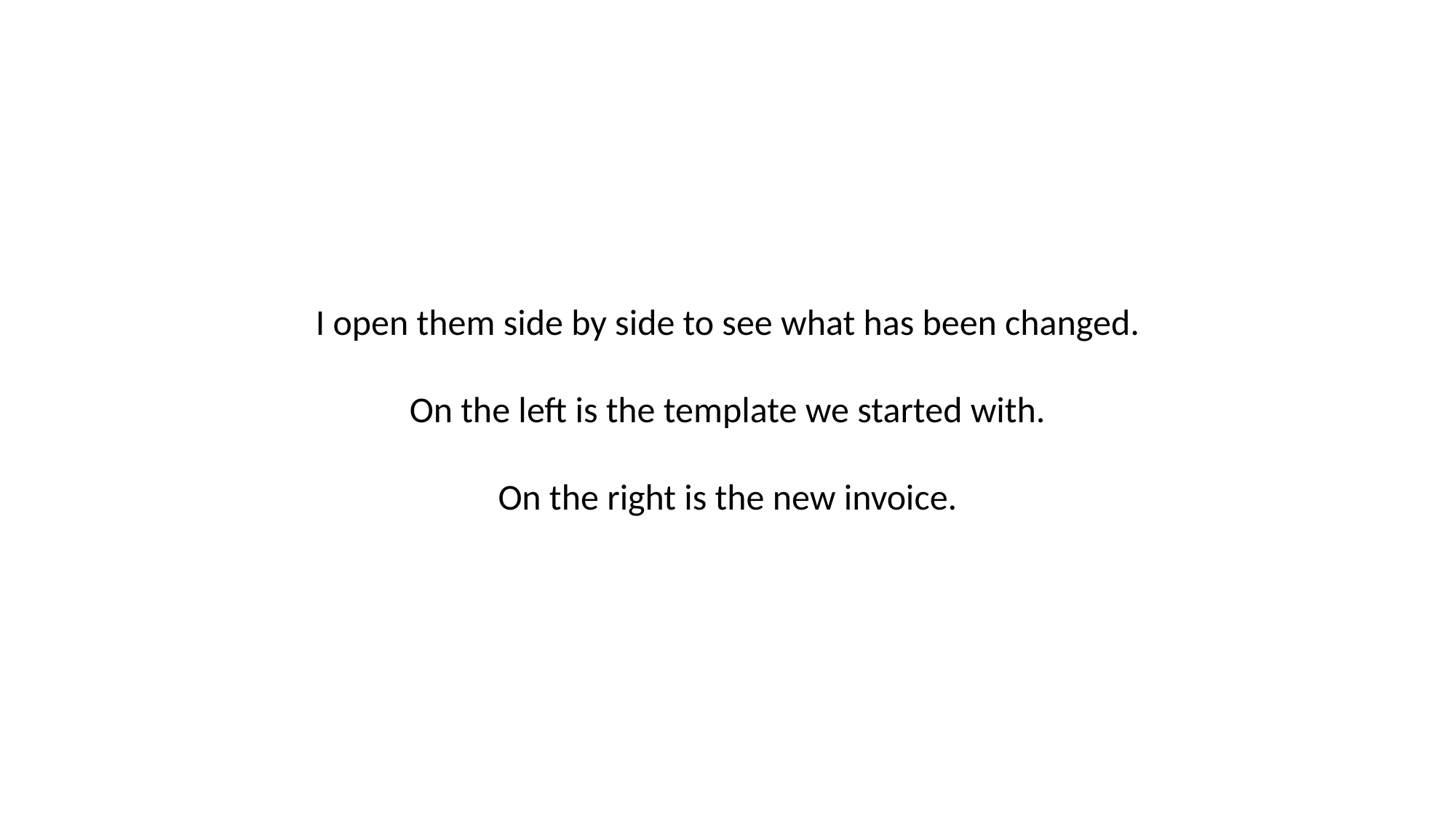

I open them side by side to see what has been changed.

On the left is the template we started with.
On the right is the new invoice.